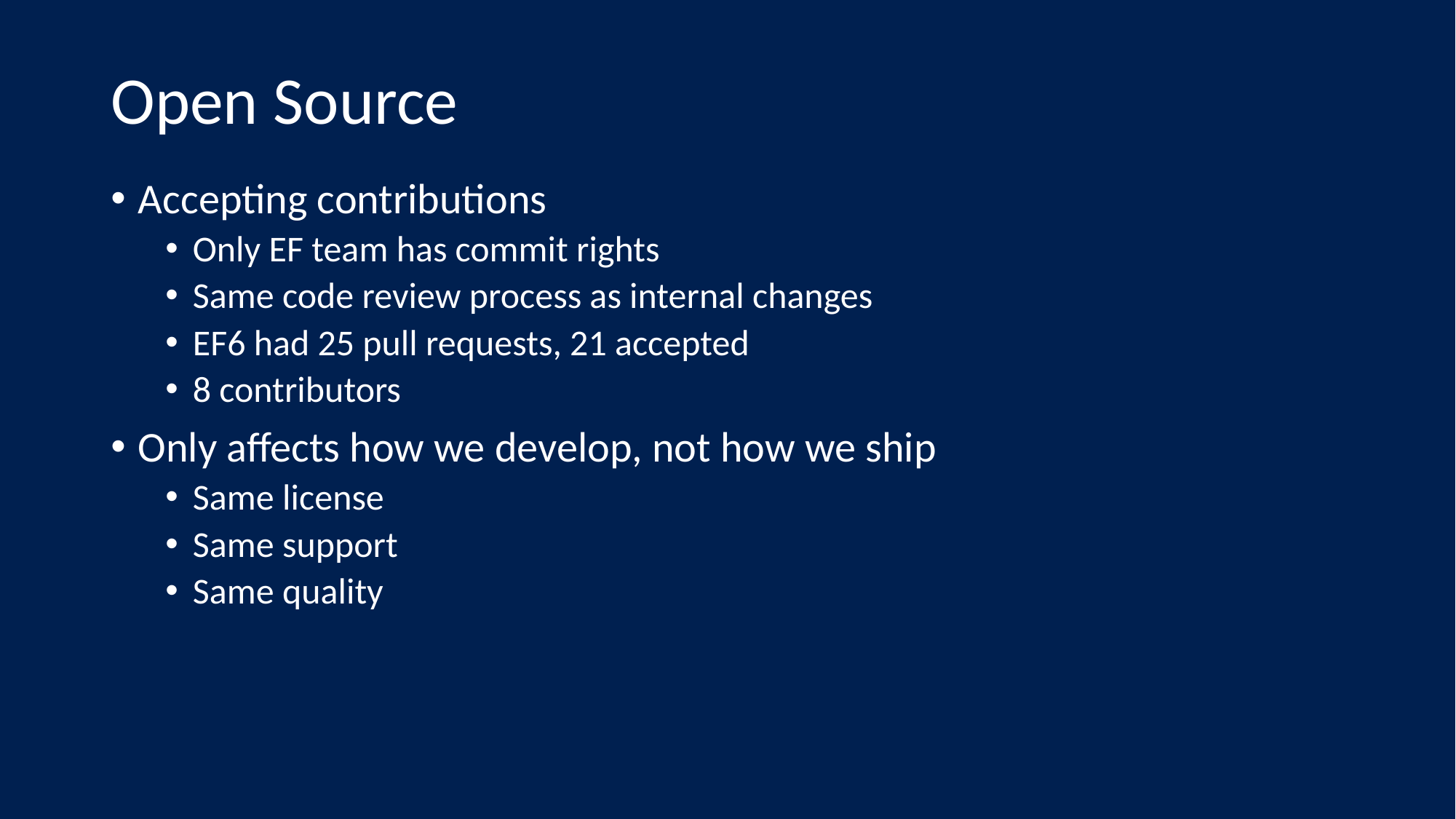

# Open Source
Accepting contributions
Only EF team has commit rights
Same code review process as internal changes
EF6 had 25 pull requests, 21 accepted
8 contributors
Only affects how we develop, not how we ship
Same license
Same support
Same quality